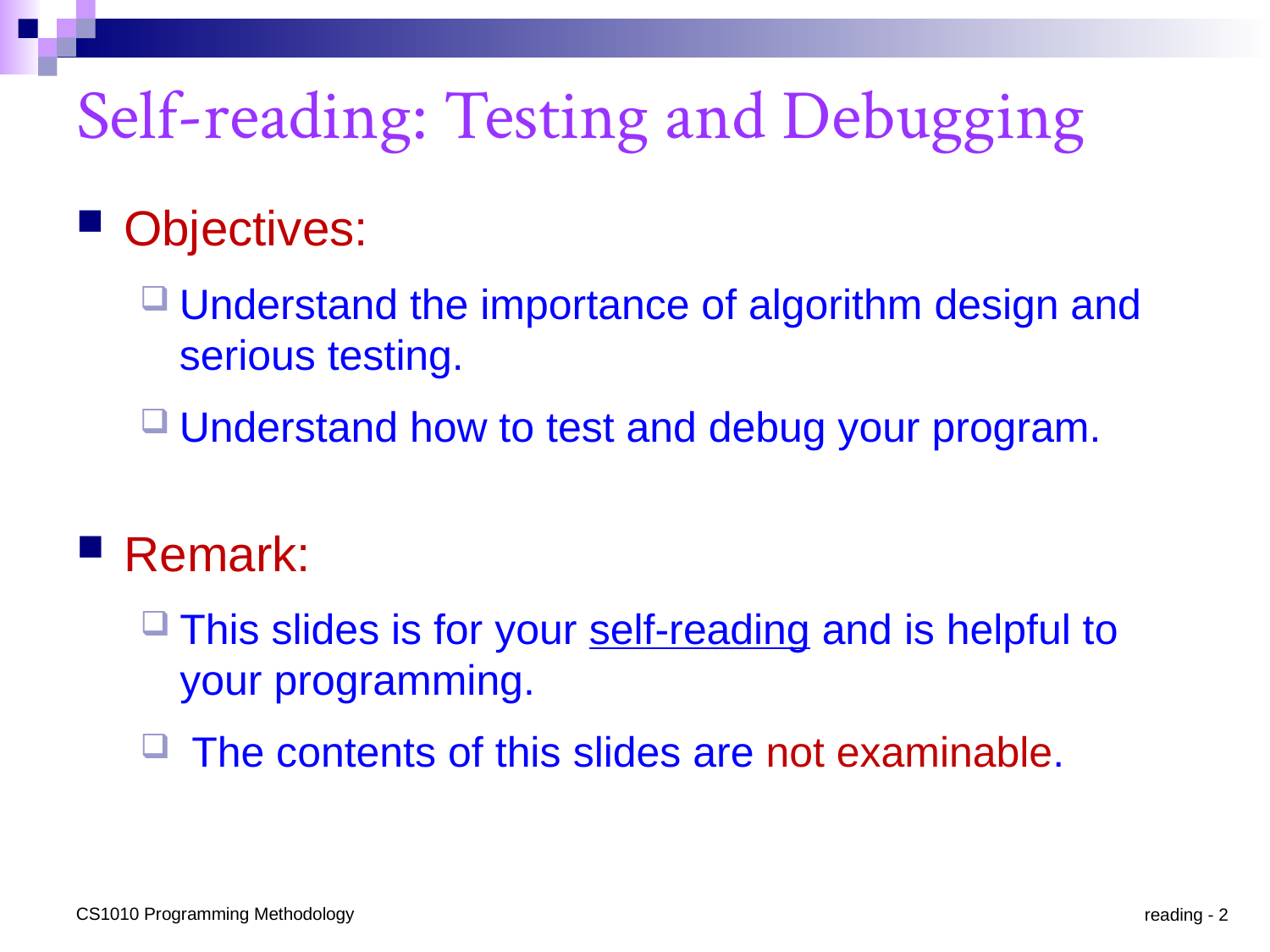

# Self-reading: Testing and Debugging
Objectives:
Understand the importance of algorithm design and serious testing.
Understand how to test and debug your program.
Remark:
This slides is for your self-reading and is helpful to your programming.
 The contents of this slides are not examinable.
CS1010 Programming Methodology
reading - 2